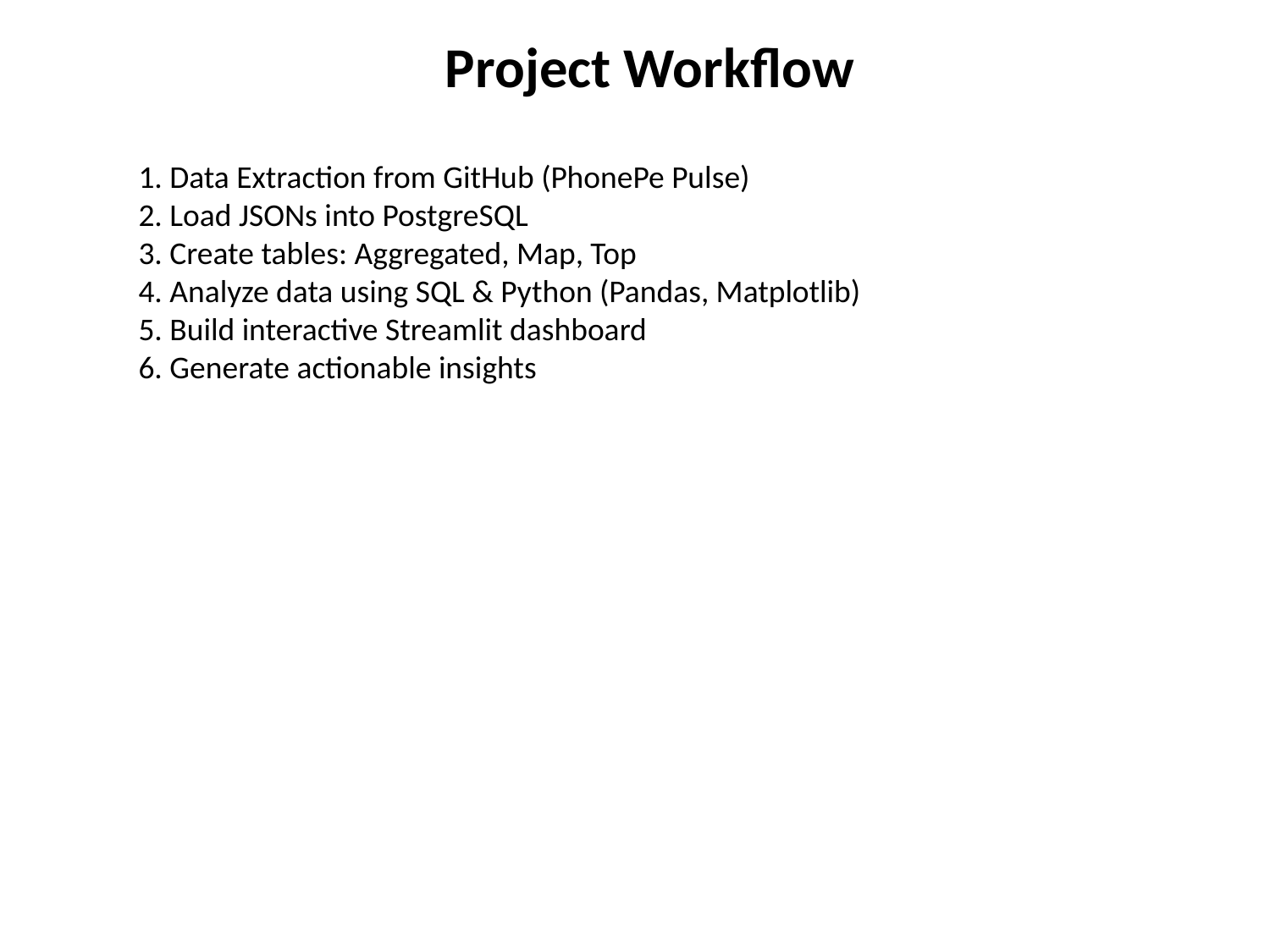

Project Workflow
#
1. Data Extraction from GitHub (PhonePe Pulse)
2. Load JSONs into PostgreSQL
3. Create tables: Aggregated, Map, Top
4. Analyze data using SQL & Python (Pandas, Matplotlib)
5. Build interactive Streamlit dashboard
6. Generate actionable insights